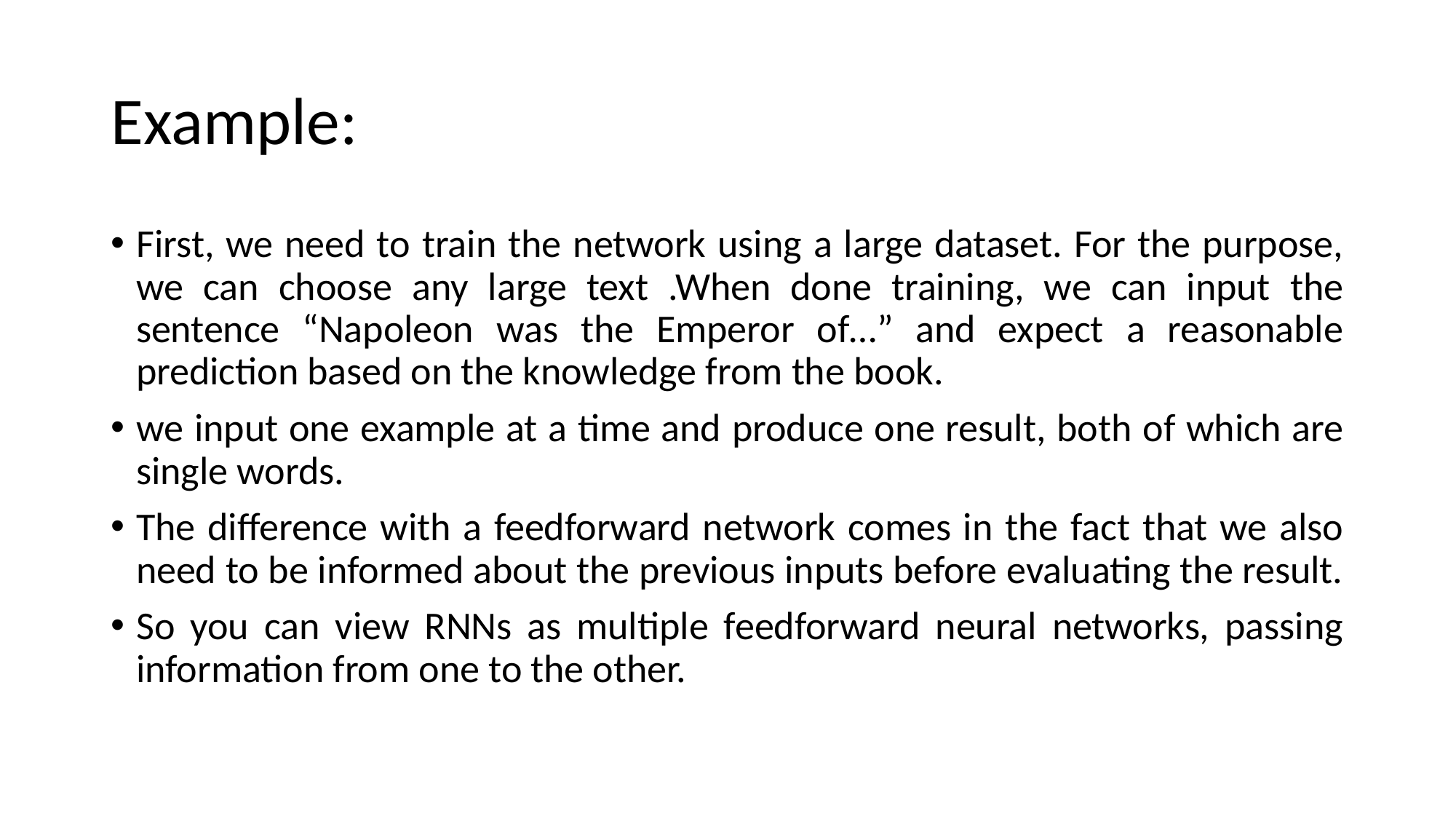

# Example:
First, we need to train the network using a large dataset. For the purpose, we can choose any large text .When done training, we can input the sentence “Napoleon was the Emperor of…” and expect a reasonable prediction based on the knowledge from the book.
we input one example at a time and produce one result, both of which are single words.
The difference with a feedforward network comes in the fact that we also need to be informed about the previous inputs before evaluating the result.
So you can view RNNs as multiple feedforward neural networks, passing information from one to the other.